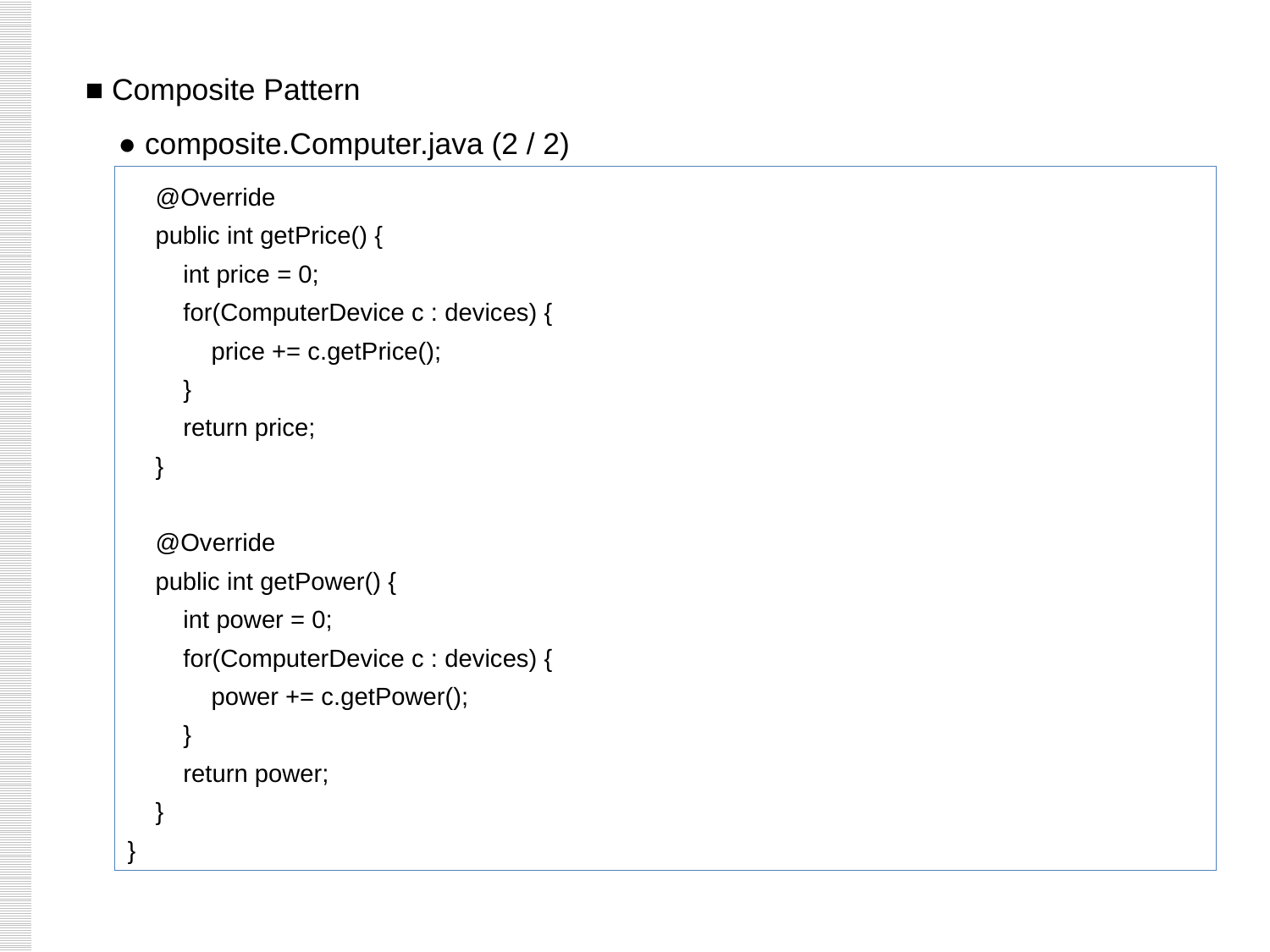

■ Composite Pattern
    ● composite.Computer.java (2 / 2)
    @Override
    public int getPrice() {
        int price = 0;
        for(ComputerDevice c : devices) {
            price += c.getPrice();
        }
        return price;
    }

    @Override
    public int getPower() {
        int power = 0;
        for(ComputerDevice c : devices) {
            power += c.getPower();
        }
        return power;
    }
}